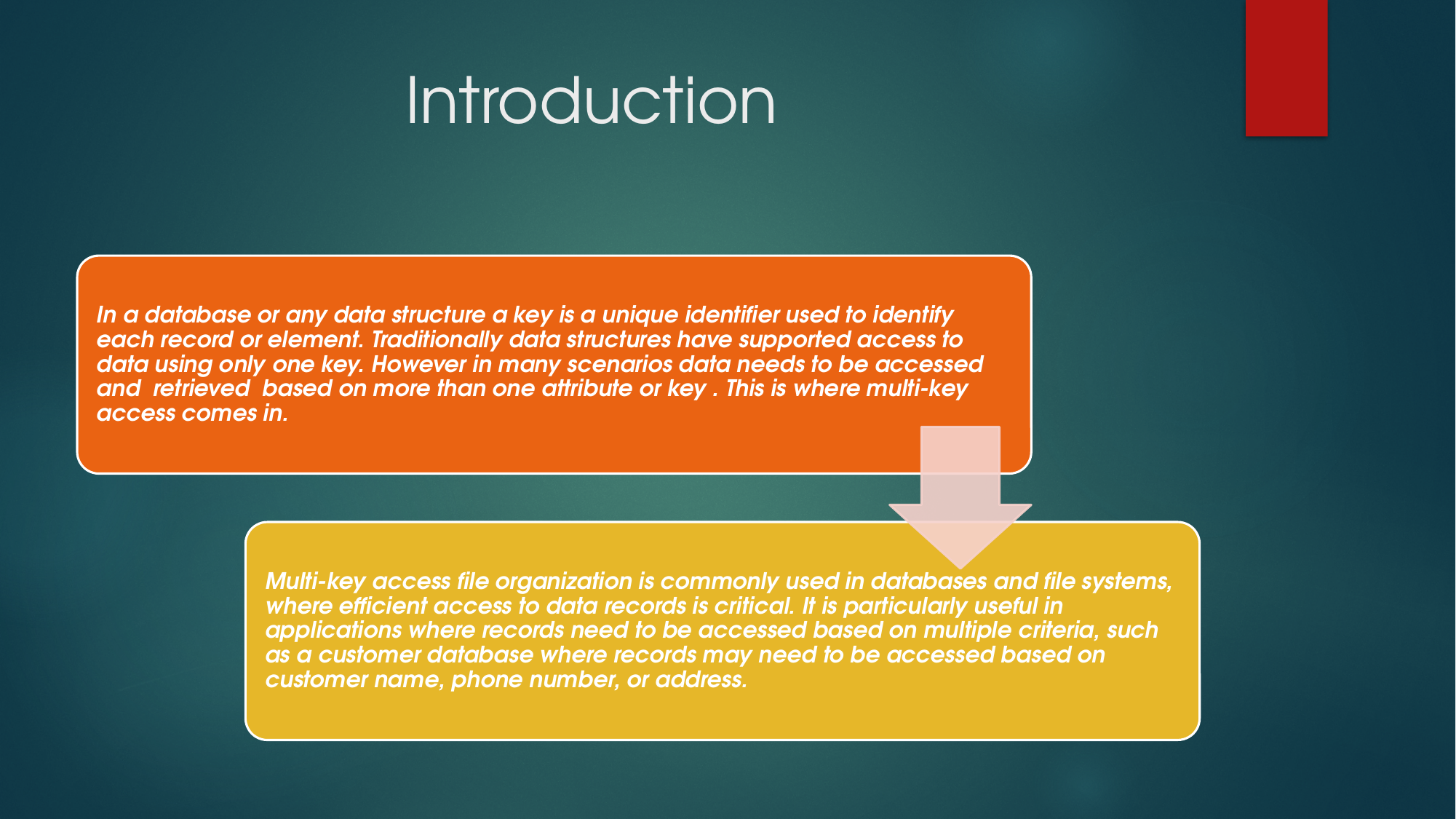

# Introduction
In a database or any data structure a key is a unique identifier used to identify each record or element. Traditionally data structures have supported access to data using only one key. However in many scenarios data needs to be accessed and  retrieved  based on more than one attribute or key . This is where multi-key access comes in.
Multi-key access file organization is commonly used in databases and file systems, where efficient access to data records is critical. It is particularly useful in applications where records need to be accessed based on multiple criteria, such as a customer database where records may need to be accessed based on customer name, phone number, or address.